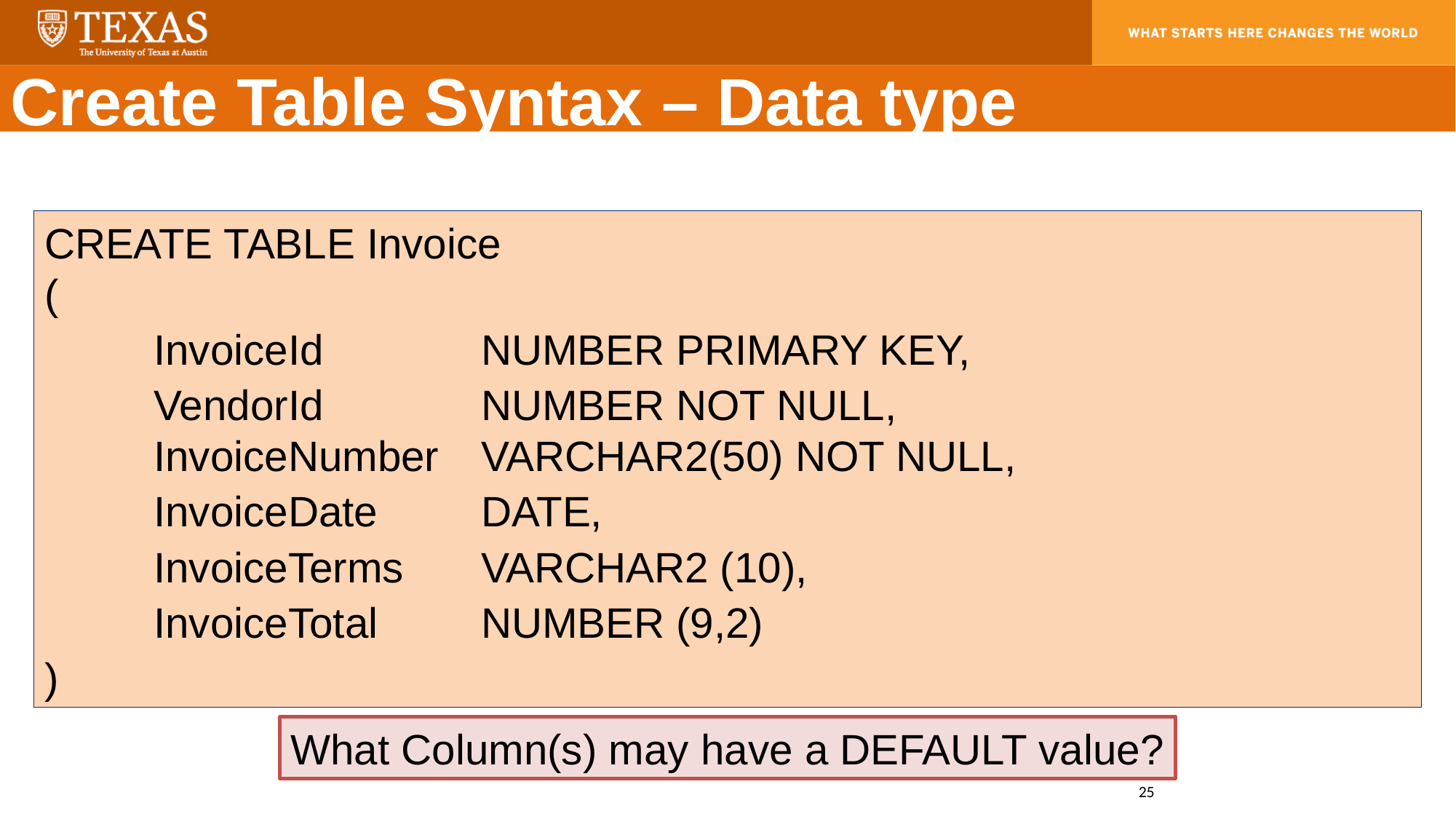

Create Table Syntax – Data type
CREATE TABLE Invoice
(
	InvoiceId		NUMBER PRIMARY KEY,
	VendorId		NUMBER NOT NULL,
	InvoiceNumber 	VARCHAR2(50) NOT NULL,
	InvoiceDate 	DATE,
	InvoiceTerms 	VARCHAR2 (10),
	InvoiceTotal 	NUMBER (9,2)
)
What Column(s) may have a DEFAULT value?
25